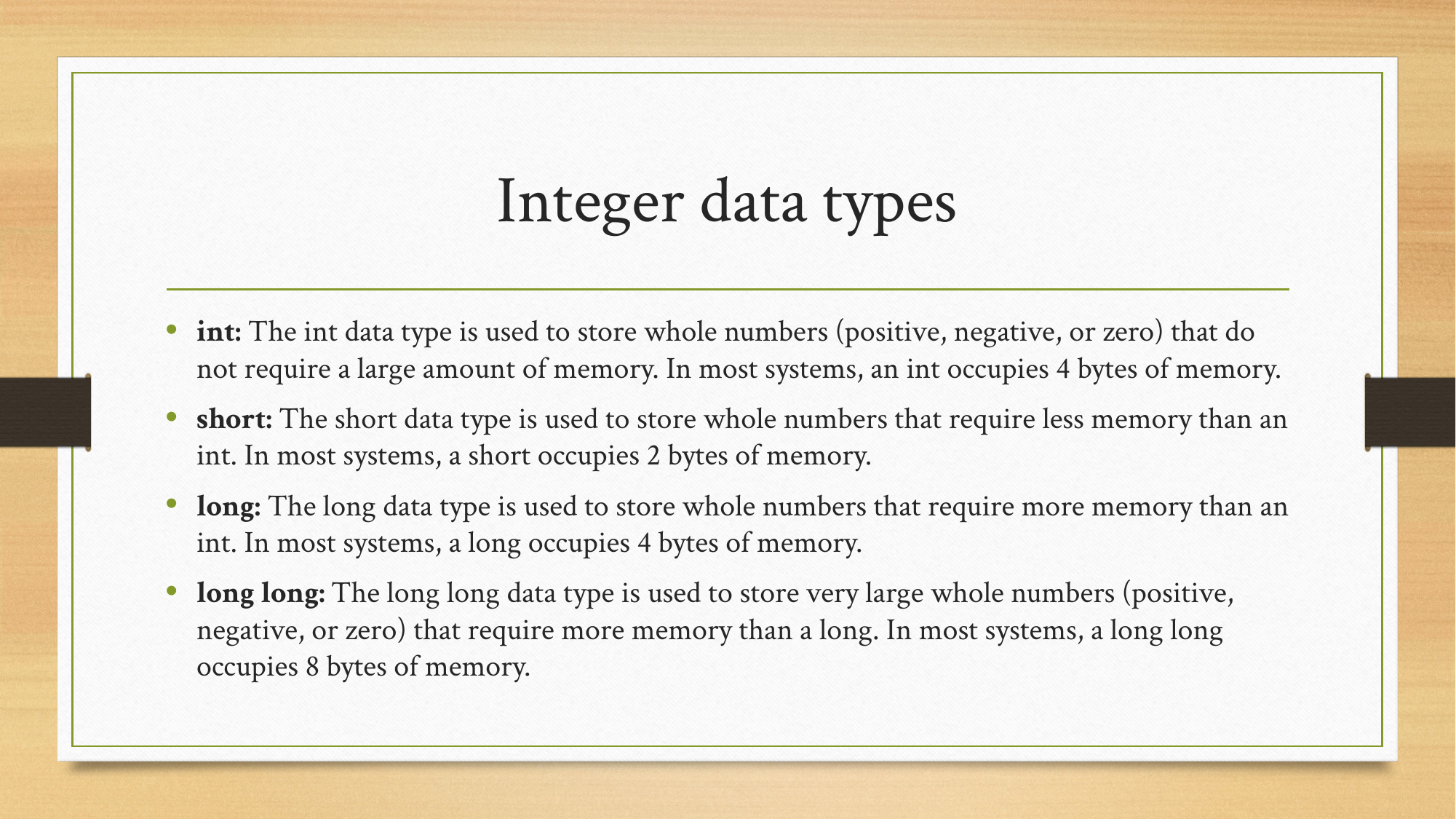

# Integer data types
int: The int data type is used to store whole numbers (positive, negative, or zero) that do not require a large amount of memory. In most systems, an int occupies 4 bytes of memory.
short: The short data type is used to store whole numbers that require less memory than an int. In most systems, a short occupies 2 bytes of memory.
long: The long data type is used to store whole numbers that require more memory than an int. In most systems, a long occupies 4 bytes of memory.
long long: The long long data type is used to store very large whole numbers (positive, negative, or zero) that require more memory than a long. In most systems, a long long occupies 8 bytes of memory.